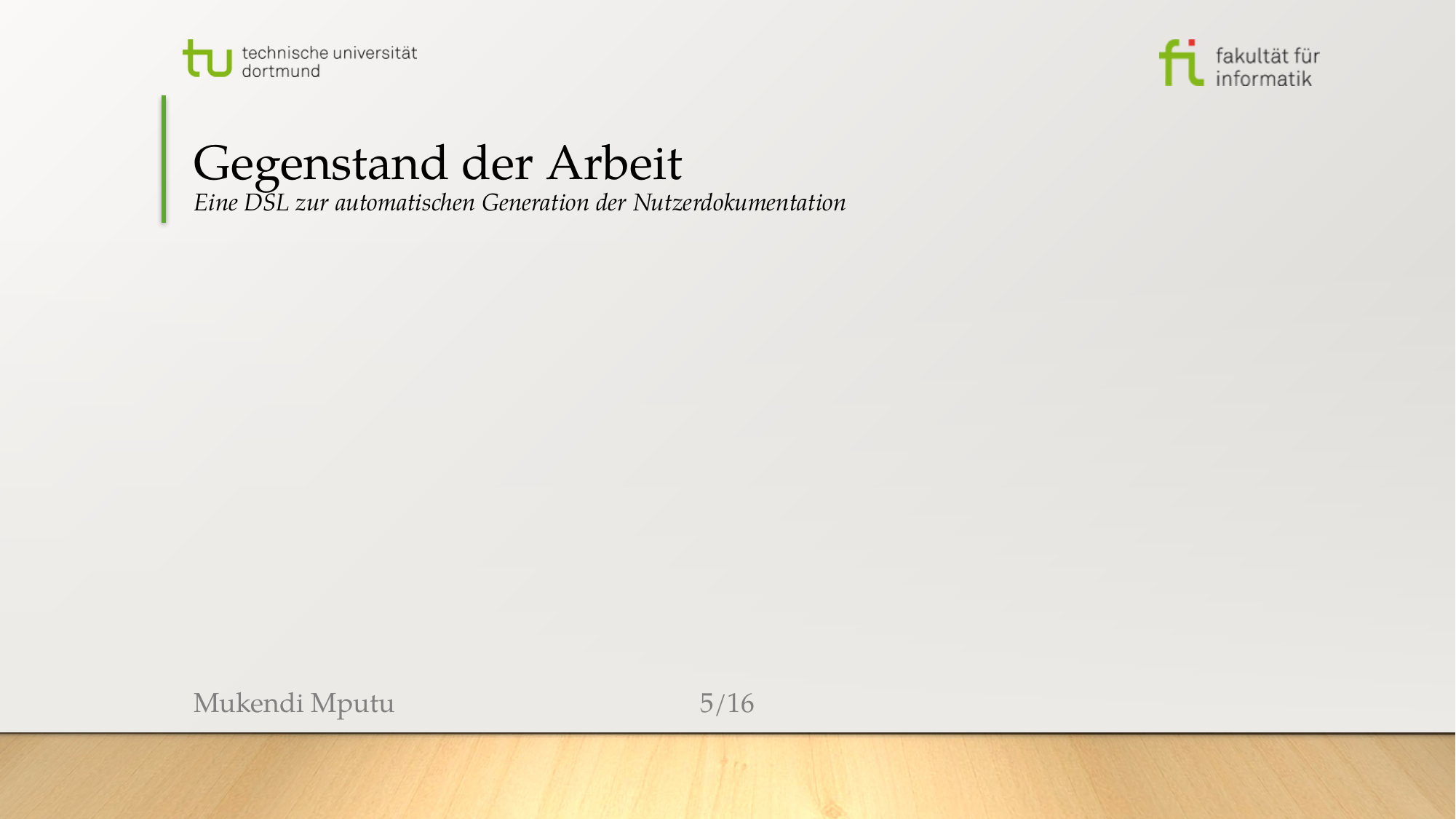

# Gegenstand der Arbeit Eine DSL zur automatischen Generation der Nutzerdokumentation